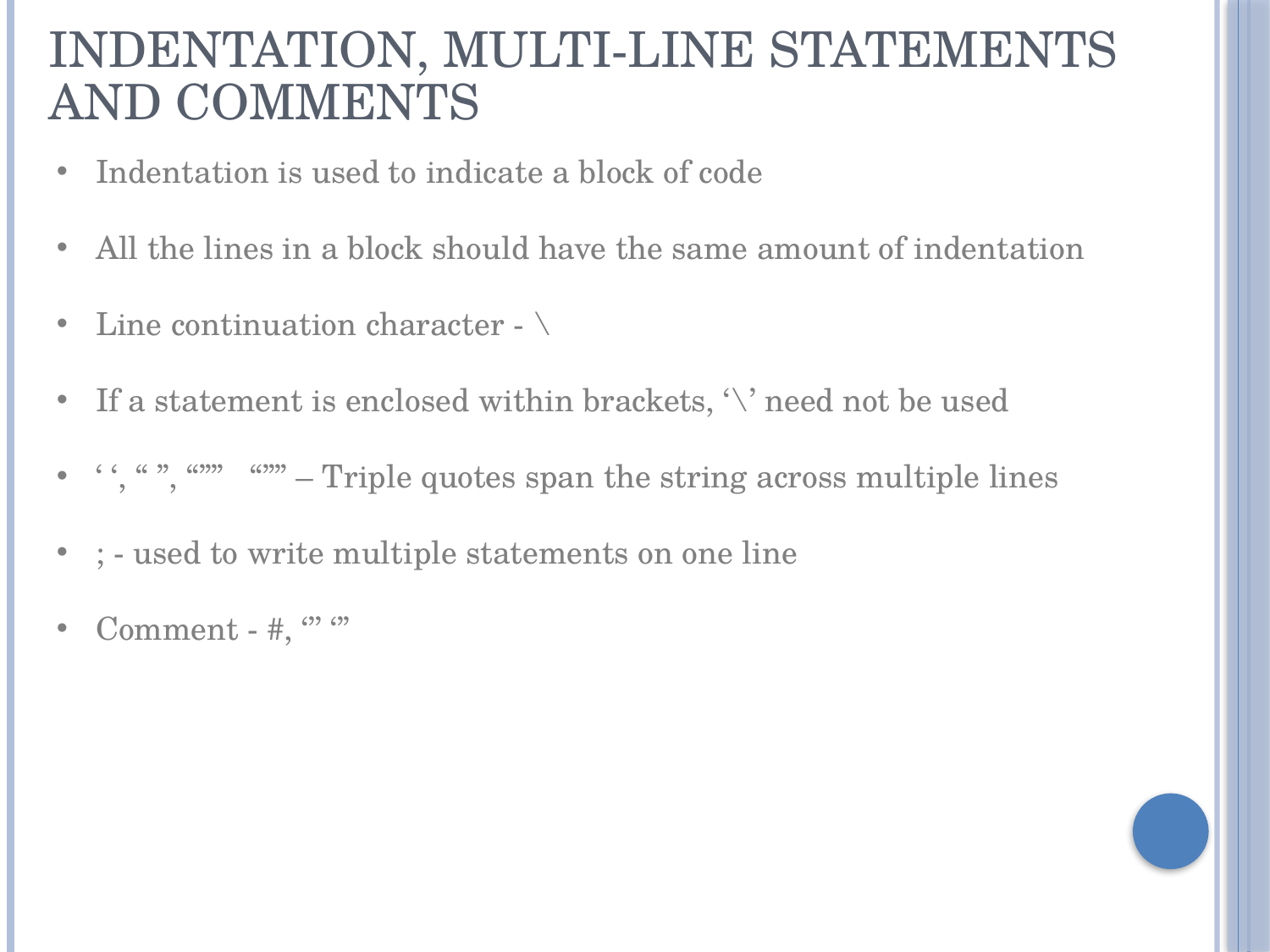

indentation, multi-line statements and comments
Indentation is used to indicate a block of code

All the lines in a block should have the same amount of indentation

Line continuation character - \

If a statement is enclosed within brackets, ‘\’ need not be used

‘ ‘, “ ”, “””   “”” – Triple quotes span the string across multiple lines

; - used to write multiple statements on one line

Comment - #, ‘’’ ‘’’